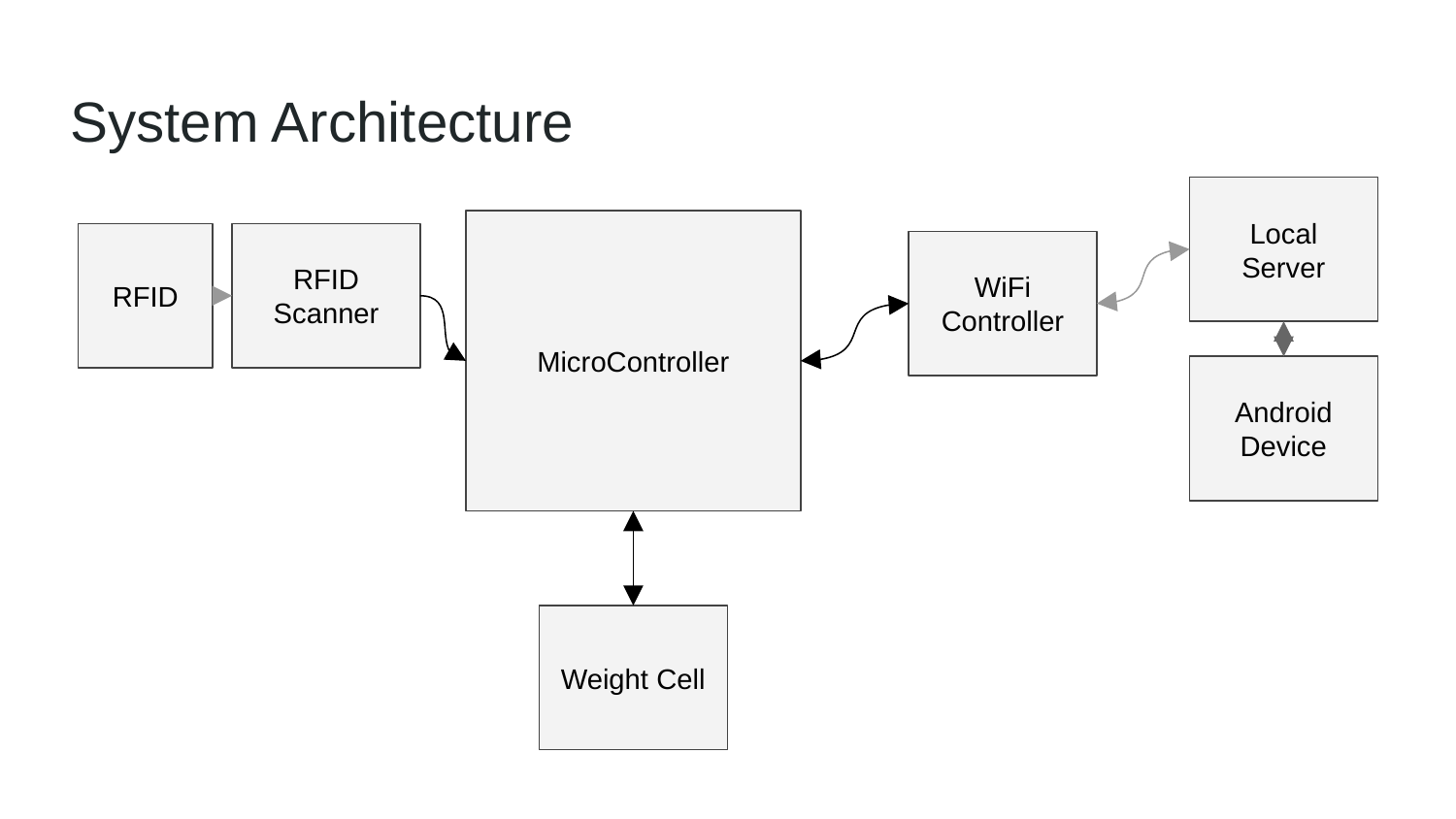

# System Architecture
Local Server
MicroController
RFID
RFID
Scanner
WiFi Controller
Android Device
Weight Cell